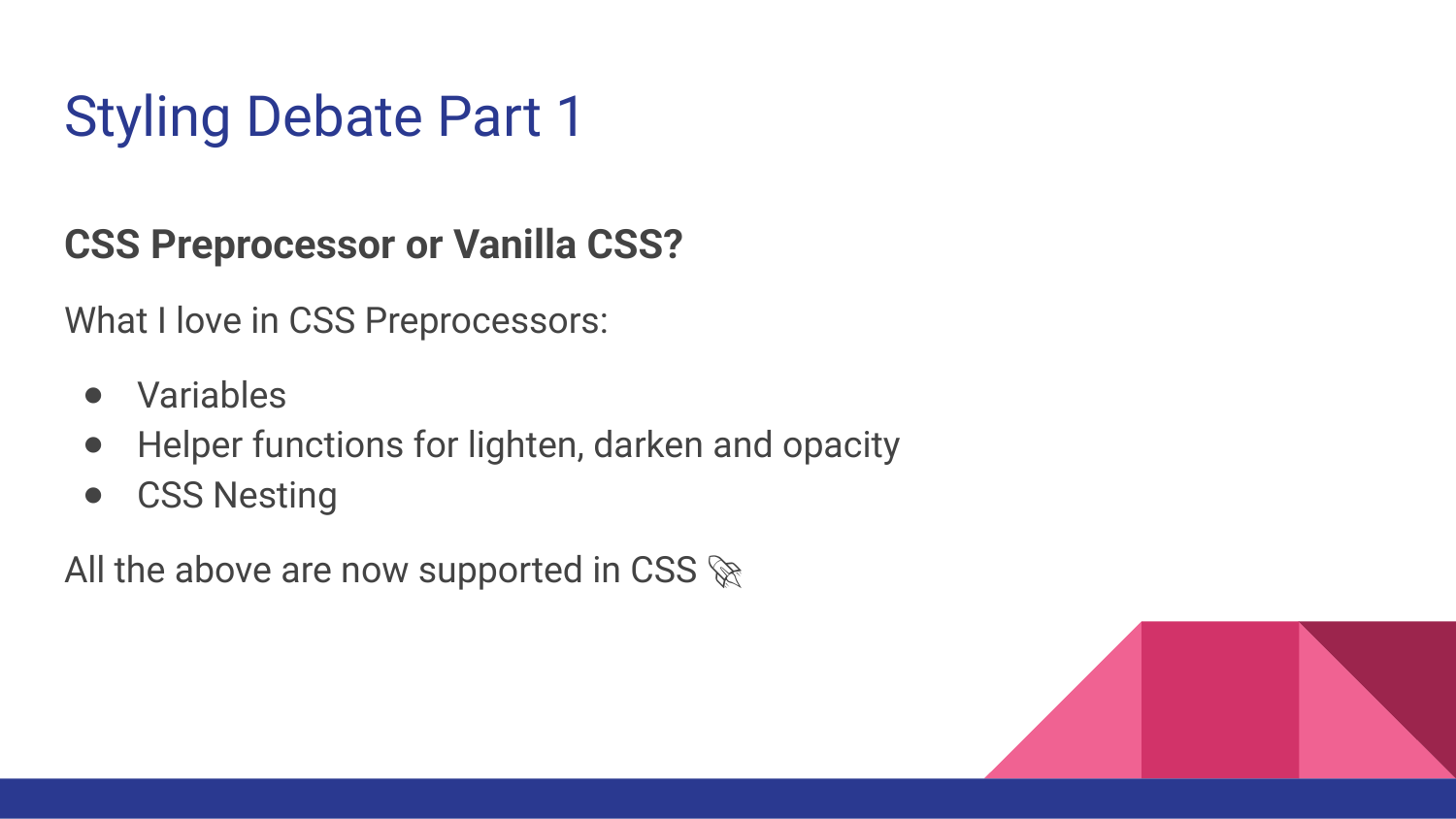

# Styling Debate Part 1
CSS Preprocessor or Vanilla CSS?
What I love in CSS Preprocessors:
Variables
Helper functions for lighten, darken and opacity
CSS Nesting
All the above are now supported in CSS 🚀